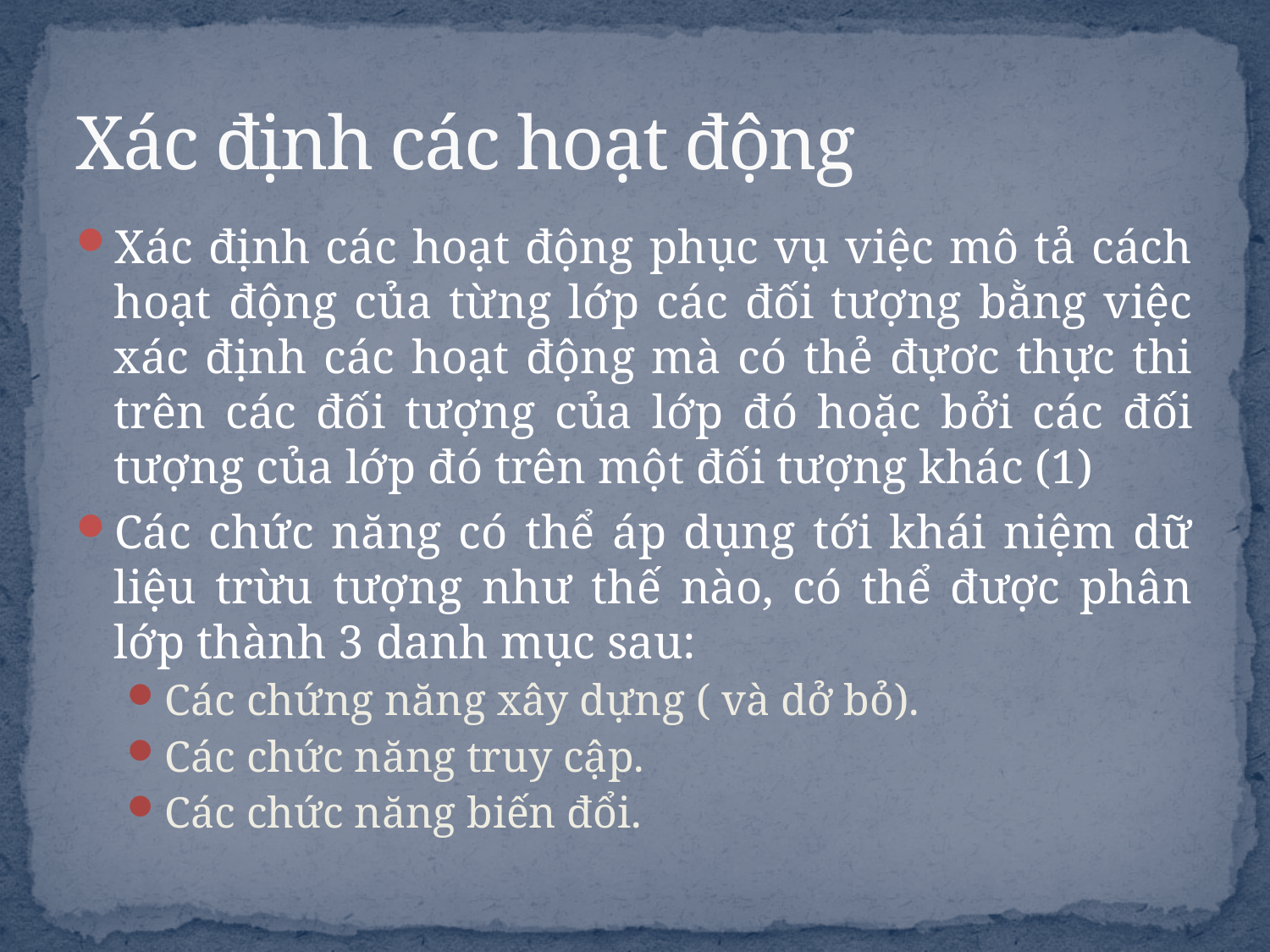

# Xác định các hoạt động
Xác định các hoạt động phục vụ việc mô tả cách hoạt động của từng lớp các đối tượng bằng việc xác định các hoạt động mà có thẻ đựơc thực thi trên các đối tượng của lớp đó hoặc bởi các đối tượng của lớp đó trên một đối tượng khác (1)
Các chức năng có thể áp dụng tới khái niệm dữ liệu trừu tượng như thế nào, có thể được phân lớp thành 3 danh mục sau:
Các chứng năng xây dựng ( và dở bỏ).
Các chức năng truy cập.
Các chức năng biến đổi.